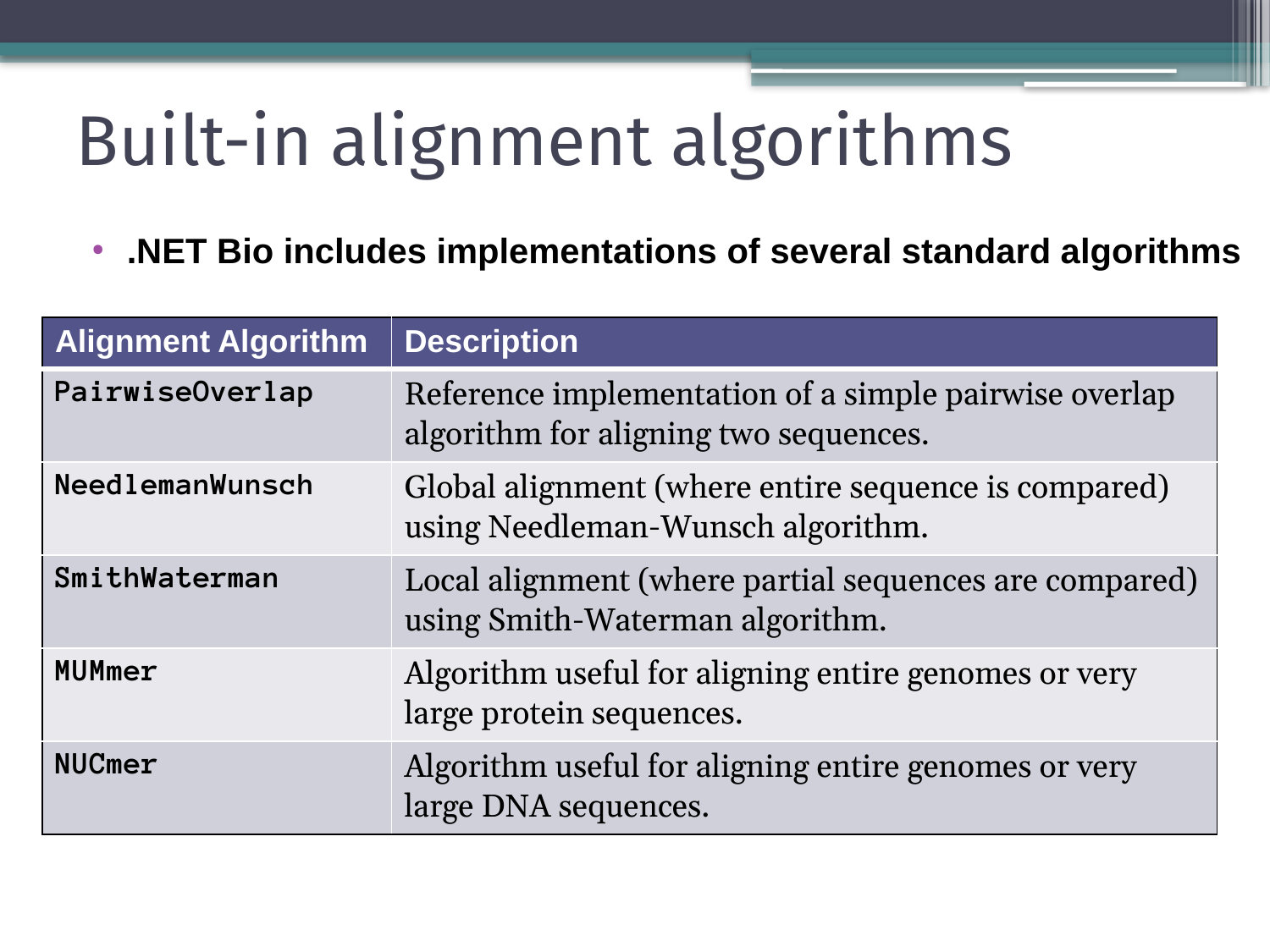

# Built-in alignment algorithms
.NET Bio includes implementations of several standard algorithms
| Alignment Algorithm | Description |
| --- | --- |
| PairwiseOverlap | Reference implementation of a simple pairwise overlap algorithm for aligning two sequences. |
| NeedlemanWunsch | Global alignment (where entire sequence is compared) using Needleman-Wunsch algorithm. |
| SmithWaterman | Local alignment (where partial sequences are compared) using Smith-Waterman algorithm. |
| MUMmer | Algorithm useful for aligning entire genomes or very large protein sequences. |
| NUCmer | Algorithm useful for aligning entire genomes or very large DNA sequences. |